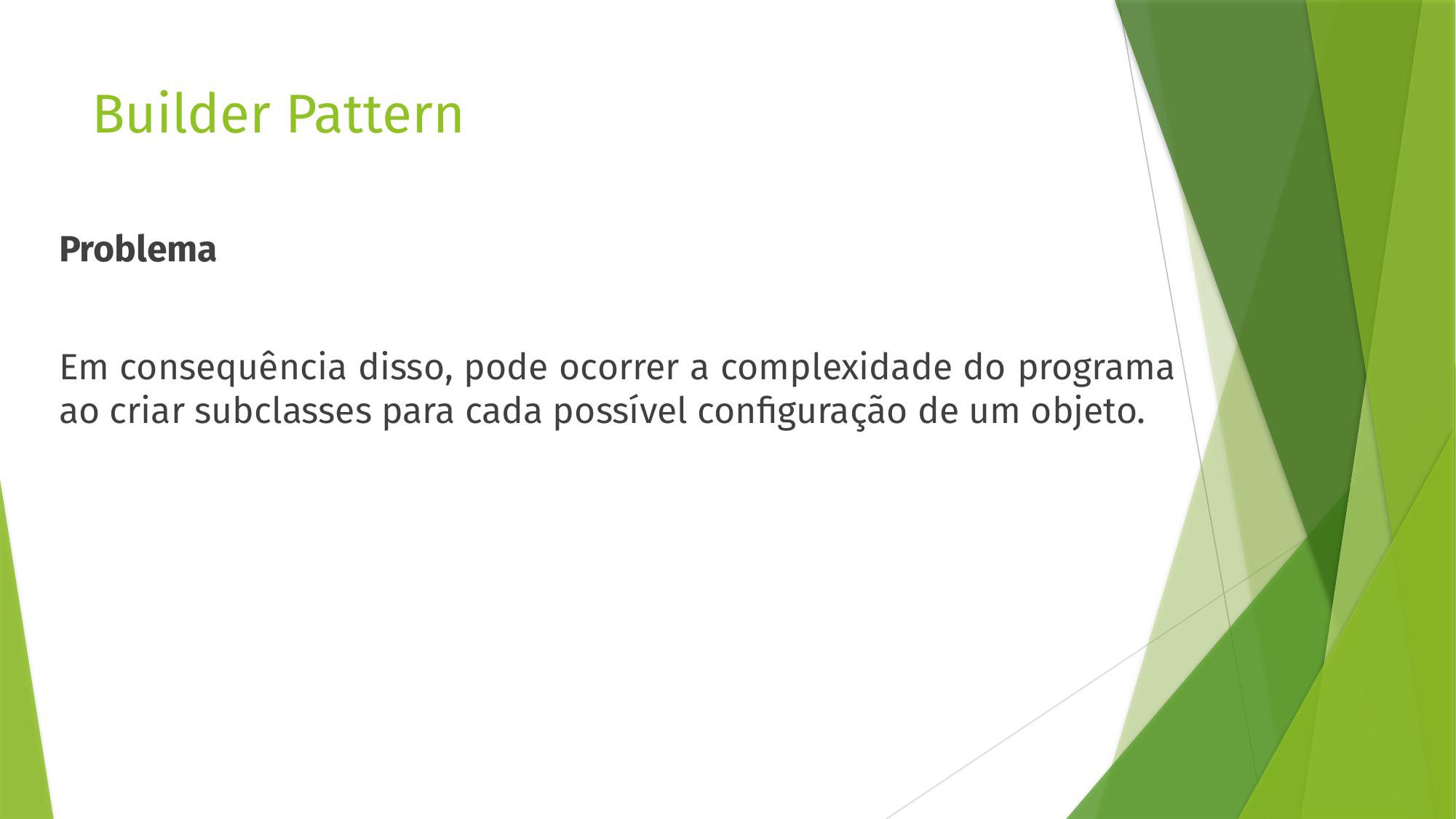

# Builder Pattern
Problema

Em consequência disso, pode ocorrer a complexidade do programa ao criar subclasses para cada possível configuração de um objeto.